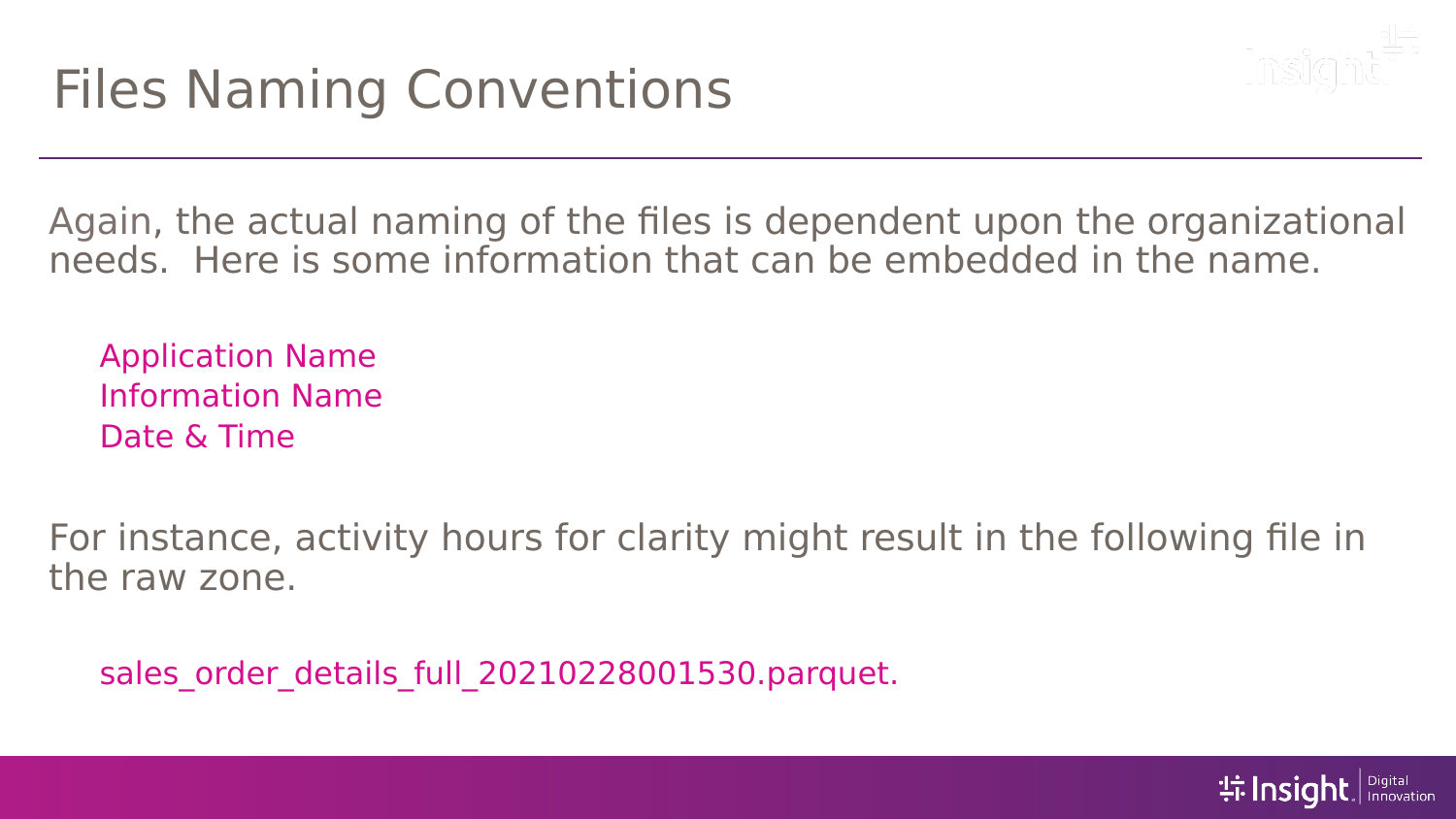

# Files Naming Conventions
Again, the actual naming of the files is dependent upon the organizational needs.  Here is some information that can be embedded in the name.

Application Name
Information Name
Date & Time

For instance, activity hours for clarity might result in the following file in the raw zone.

sales_order_details_full_20210228001530.parquet.